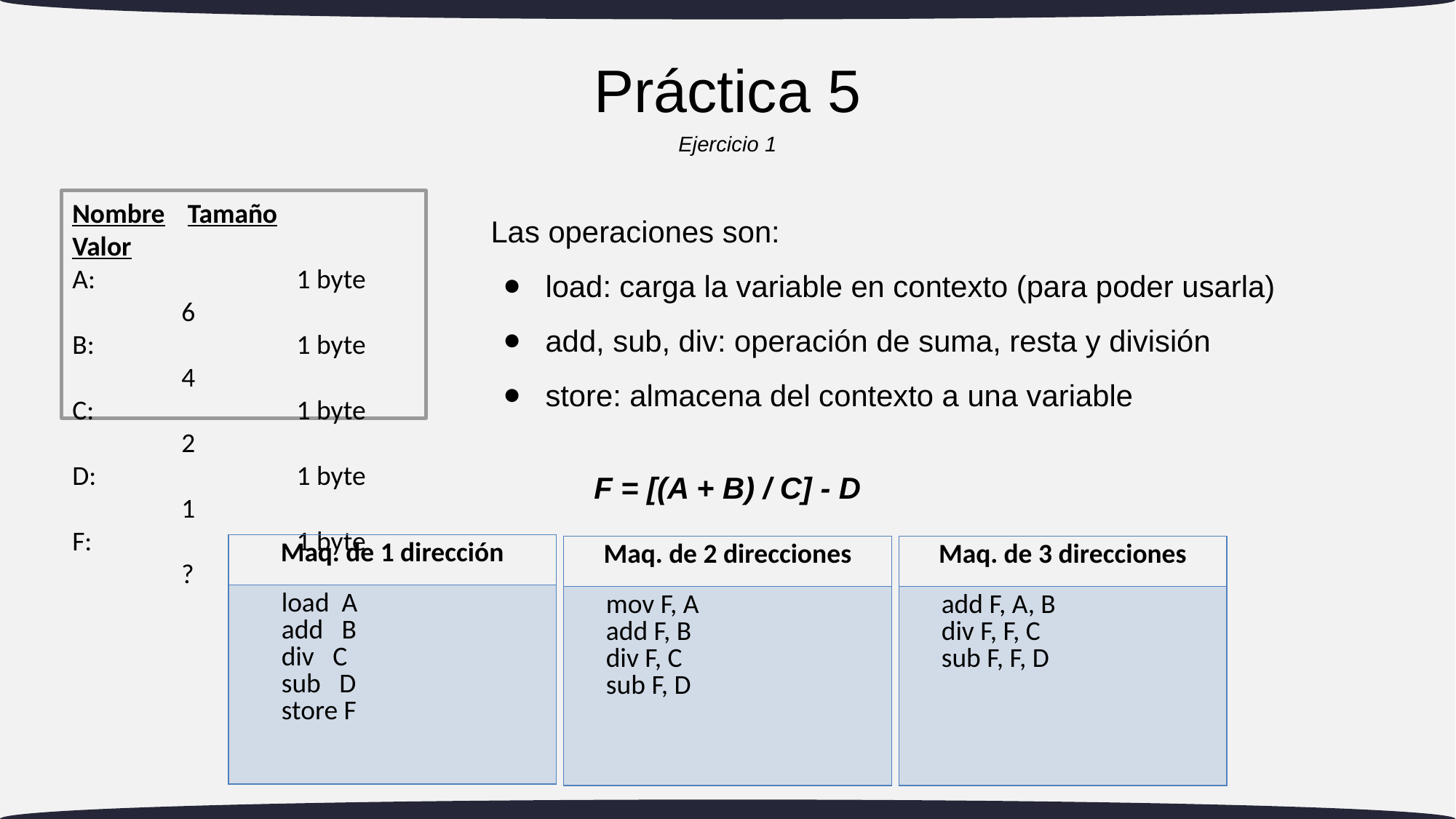

# Práctica 5
Ejercicio 1
Las operaciones son:
load: carga la variable en contexto (para poder usarla)
add, sub, div: operación de suma, resta y división
store: almacena del contexto a una variable
Nombre	 Tamaño		Valor
A: 		 1 byte	  	6
B: 		 1 byte	  	4
C: 		 1 byte	  	2
D: 		 1 byte	  	1
F: 		 1 byte	  	?

F = [(A + B) / C] - D
| Maq. de 1 dirección |
| --- |
| load A add B div C sub D store F |
| Maq. de 2 direcciones |
| --- |
| mov F, A add F, B div F, C sub F, D |
| Maq. de 3 direcciones |
| --- |
| add F, A, B div F, F, C sub F, F, D |